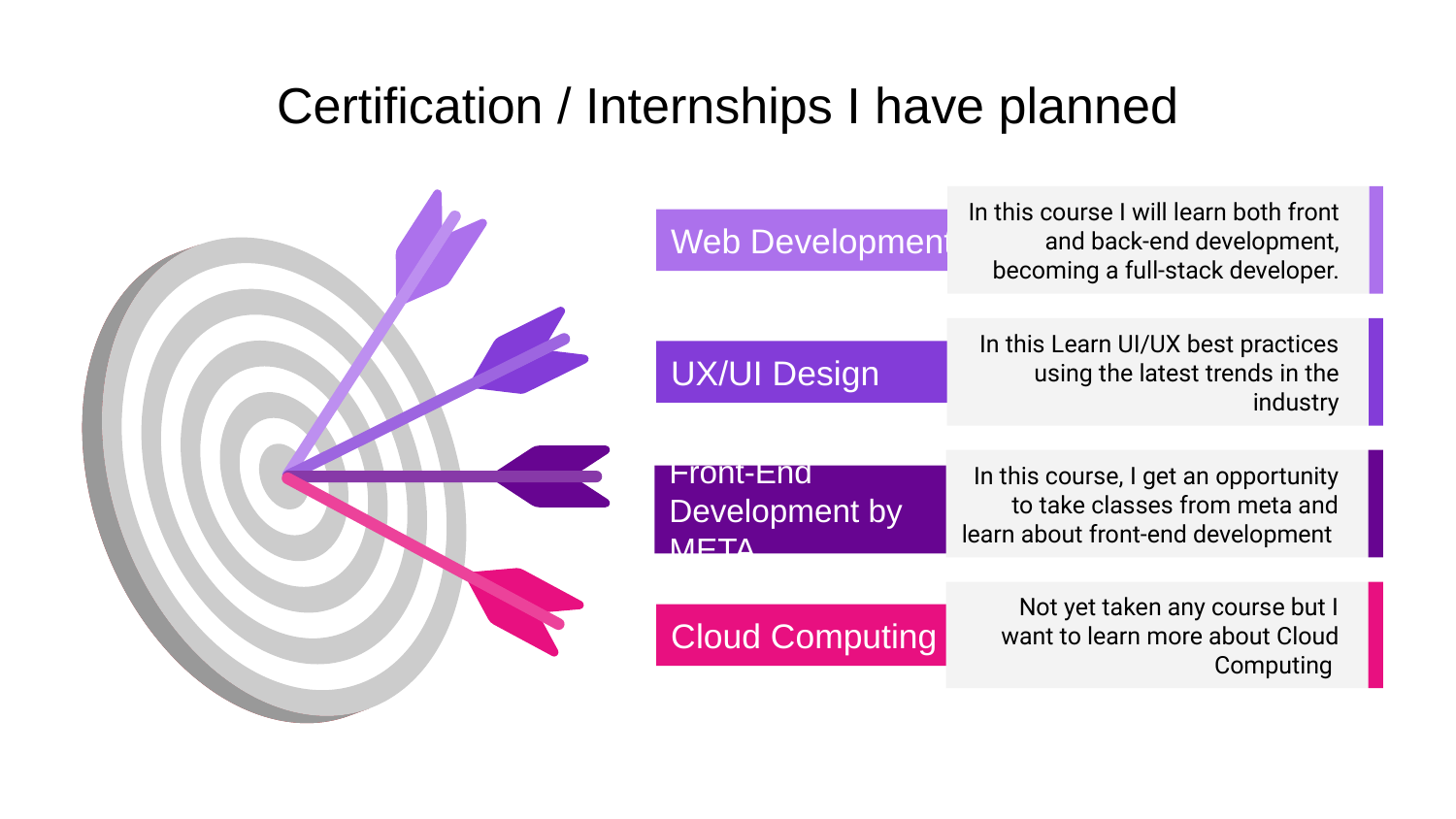

# Certification / Internships I have planned

In this course I will learn both front and back-end development, becoming a full-stack developer.
Web Development

In this Learn UI/UX best practices using the latest trends in the industry
UX/UI Design

In this course, I get an opportunity to take classes from meta and learn about front-end development
Front-End Development by META
Not yet taken any course but I want to learn more about Cloud Computing

Cloud Computing